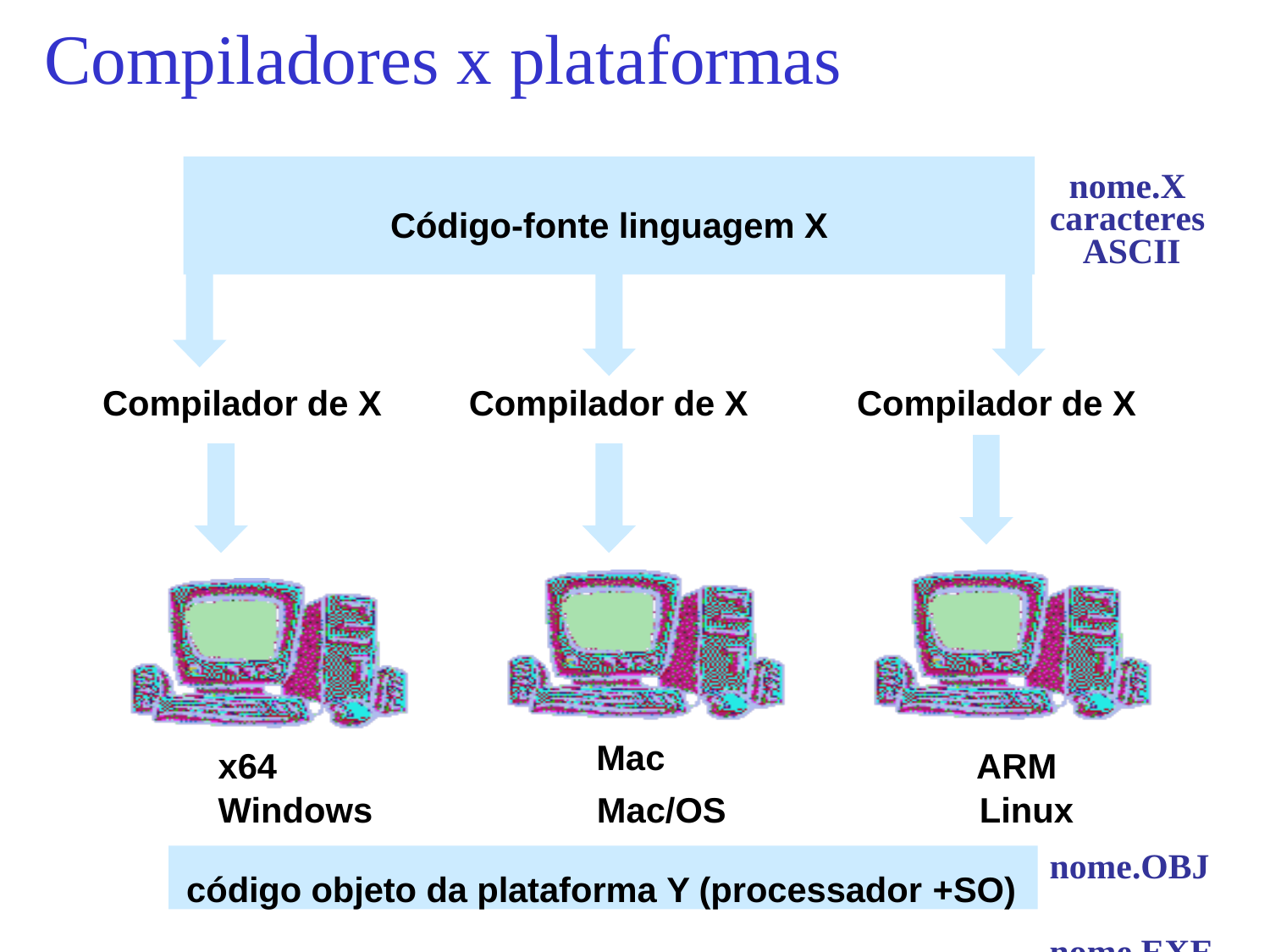

# Compiladores x plataformas

Código­-fonte linguagem X
nome.X  caracteres  ASCII

Compilador de X
Compilador de X
Compilador de X

Mac
x64	ARM
Windows                       Mac/OS                          Linux
nome.OBJ  nome.EXE
código objeto da plataforma Y (processador +SO)